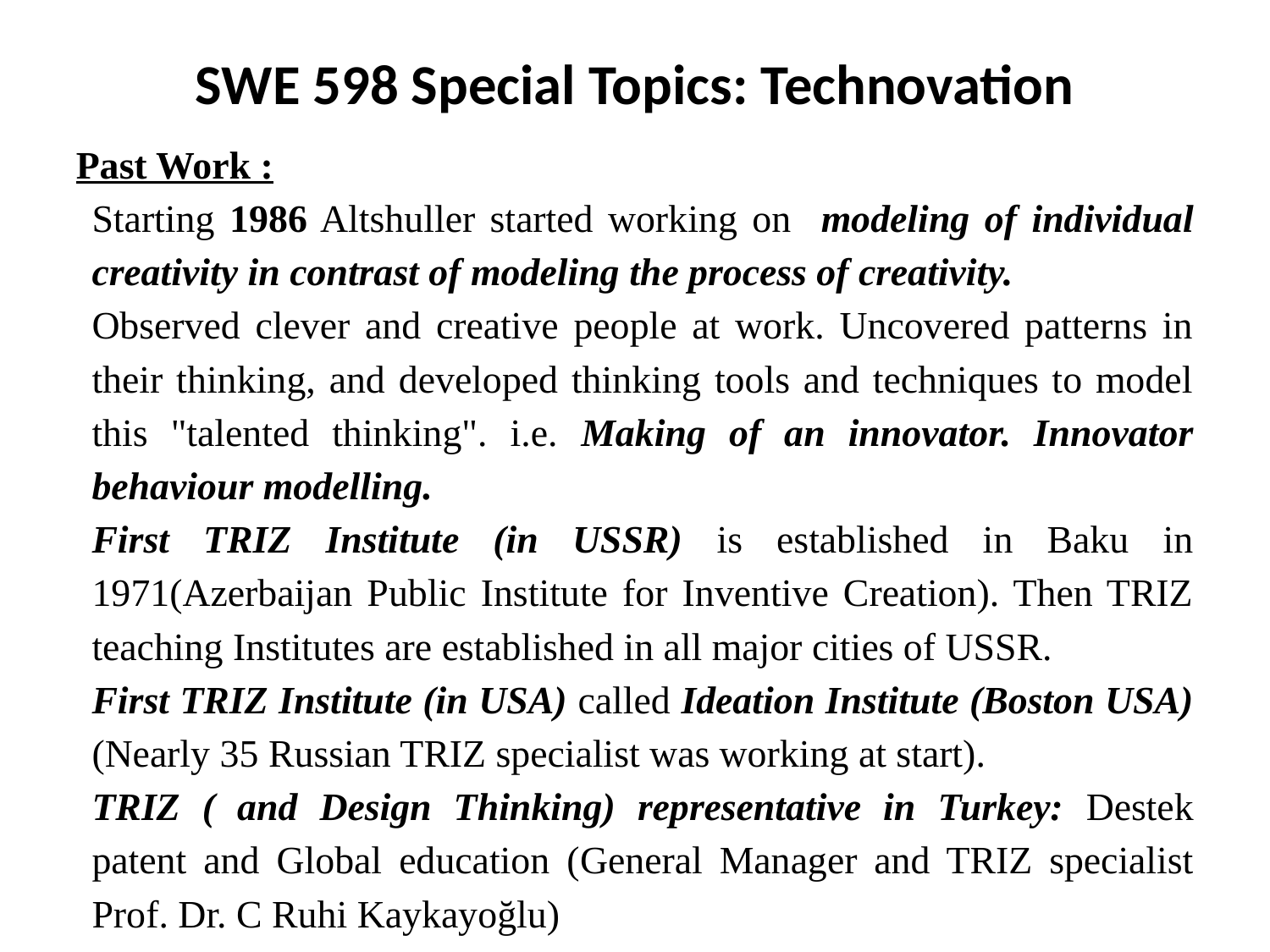

SWE 598 Special Topics: Technovation
Past Work :
Starting 1986 Altshuller started working on  modeling of individual creativity in contrast of modeling the process of creativity.
Observed clever and creative people at work. Uncovered patterns in their thinking, and developed thinking tools and techniques to model this "talented thinking". i.e. Making of an innovator. Innovator behaviour modelling.
First TRIZ Institute (in USSR) is established in Baku in 1971(Azerbaijan Public Institute for Inventive Creation). Then TRIZ teaching Institutes are established in all major cities of USSR.
First TRIZ Institute (in USA) called Ideation Institute (Boston USA) (Nearly 35 Russian TRIZ specialist was working at start).
TRIZ ( and Design Thinking) representative in Turkey: Destek patent and Global education (General Manager and TRIZ specialist Prof. Dr. C Ruhi Kaykayoğlu)